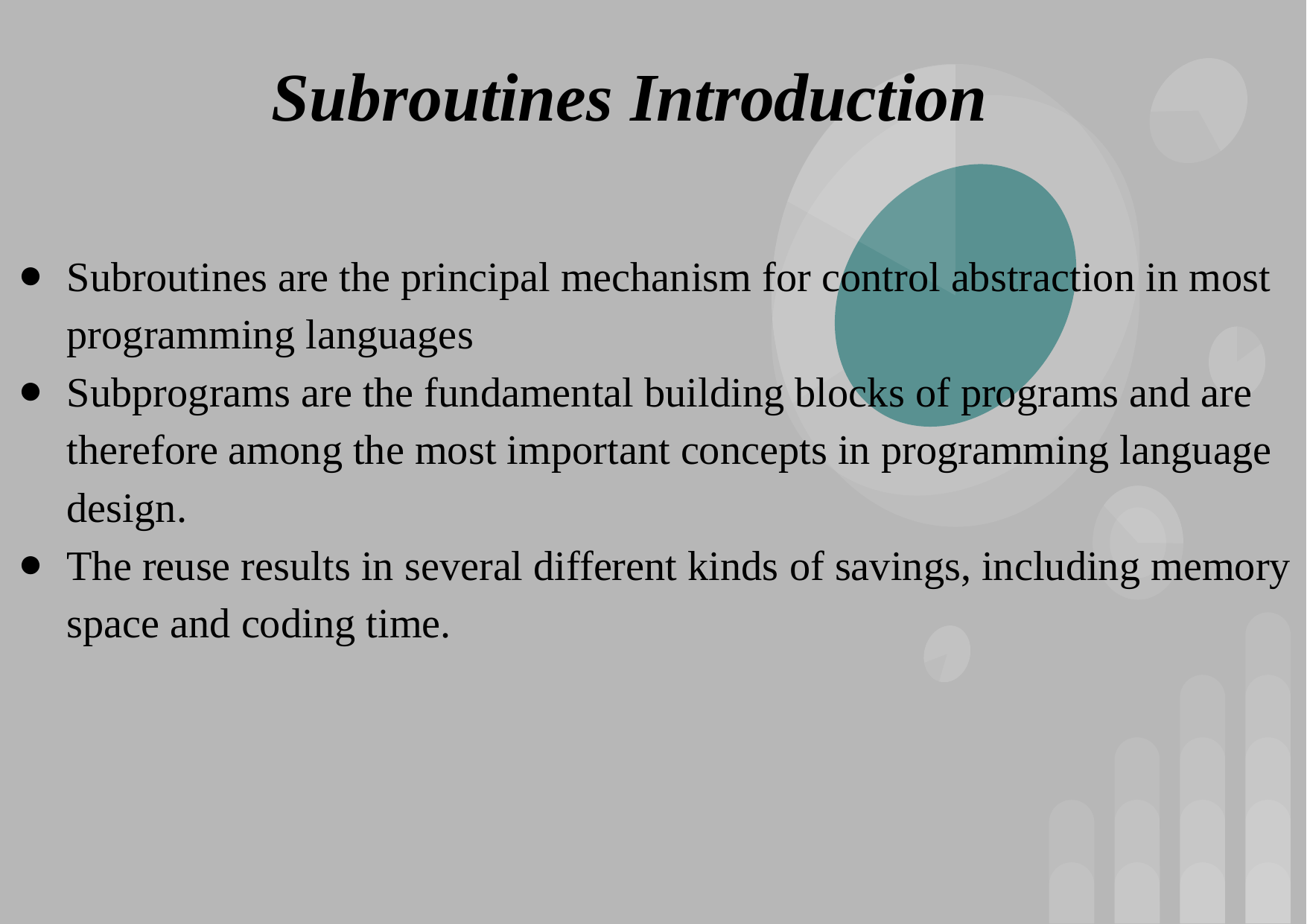

# Subroutines Introduction
Subroutines are the principal mechanism for control abstraction in most programming languages
Subprograms are the fundamental building blocks of programs and are therefore among the most important concepts in programming language design.
The reuse results in several different kinds of savings, including memory space and coding time.